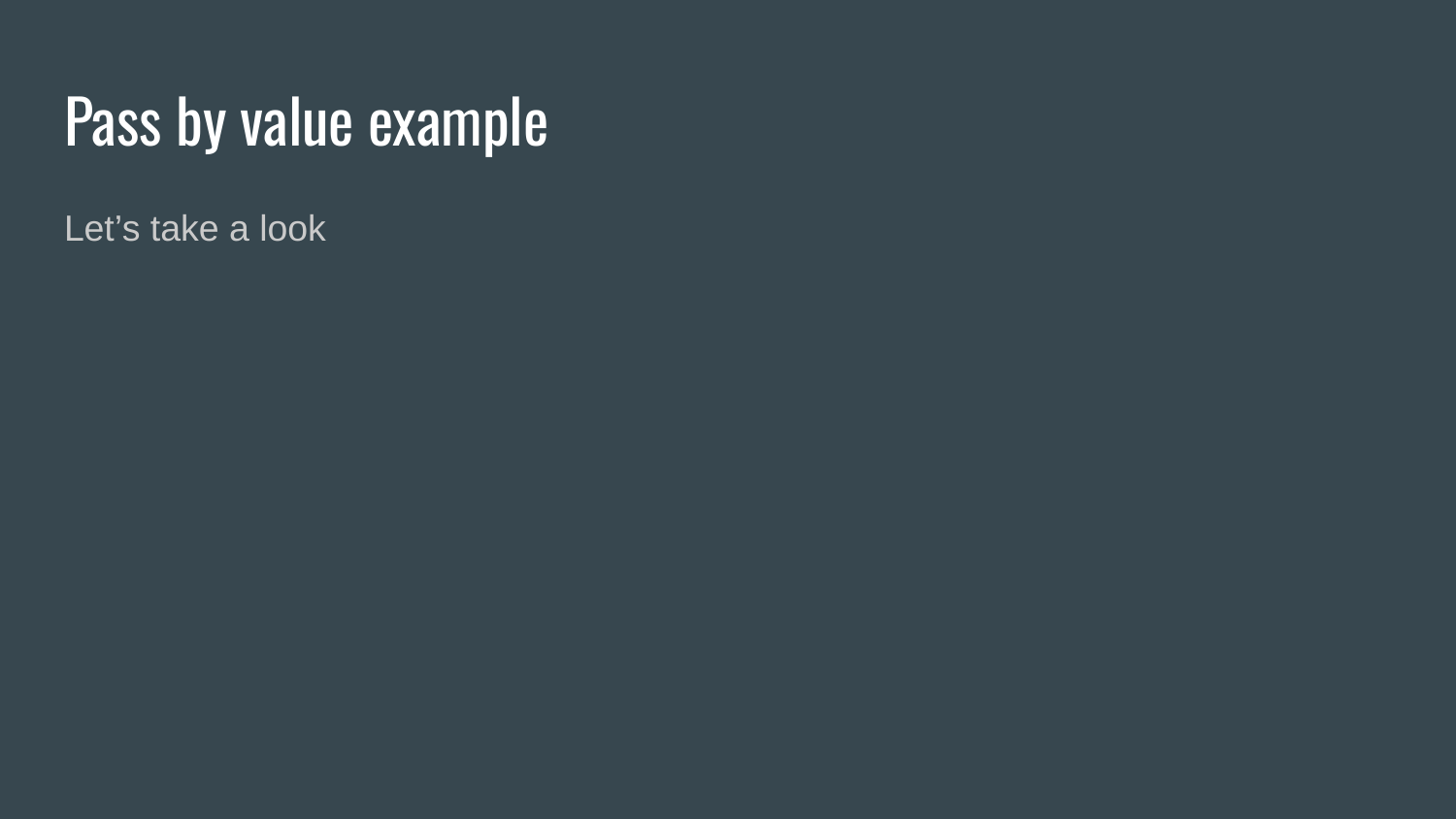

# Pass by value example
Let’s take a look